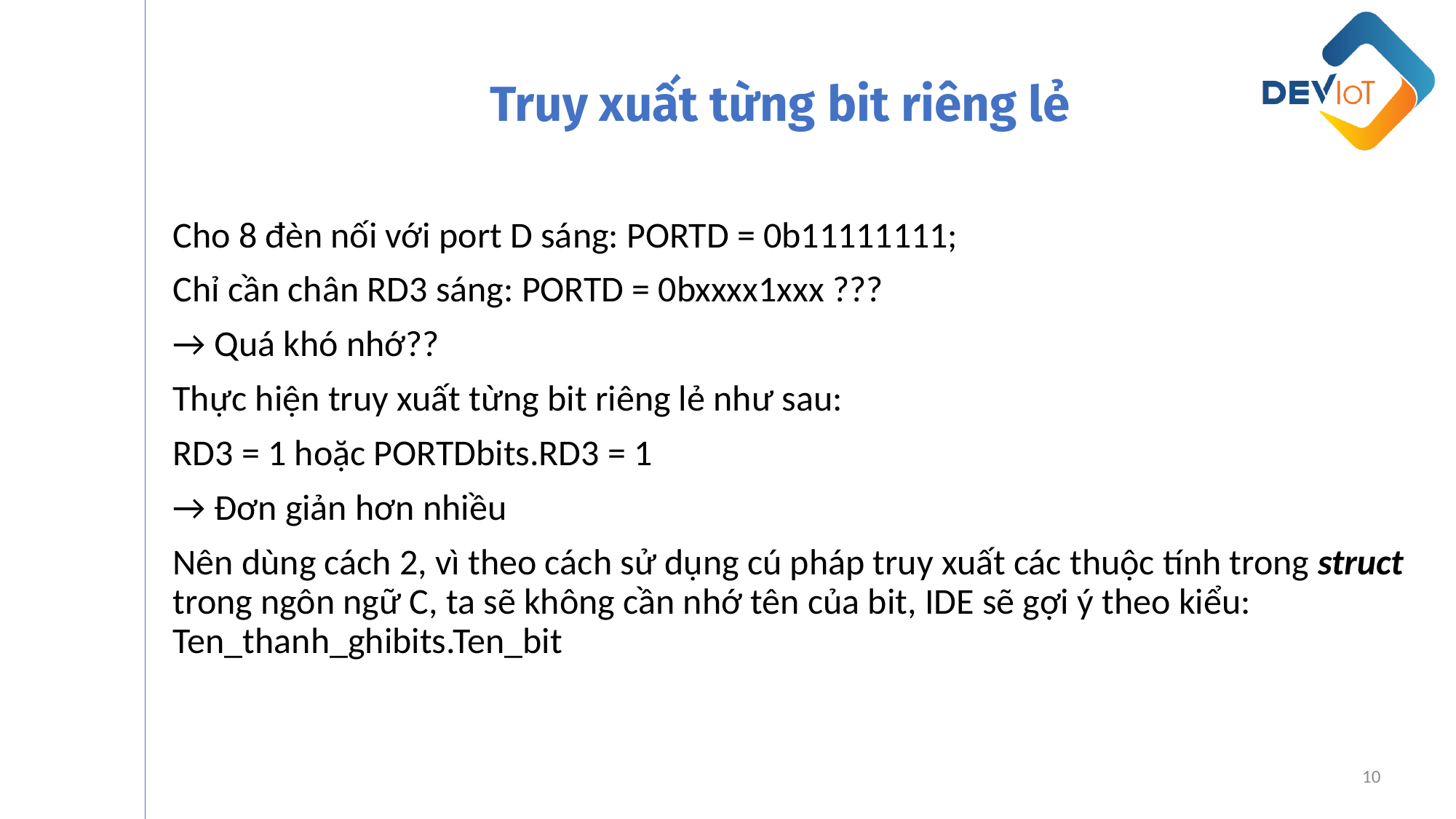

Truy xuất từng bit riêng lẻ
Cho 8 đèn nối với port D sáng: PORTD = 0b11111111;
Chỉ cần chân RD3 sáng: PORTD = 0bxxxx1xxx ???
→ Quá khó nhớ??
Thực hiện truy xuất từng bit riêng lẻ như sau:
RD3 = 1 hoặc PORTDbits.RD3 = 1
→ Đơn giản hơn nhiều
Nên dùng cách 2, vì theo cách sử dụng cú pháp truy xuất các thuộc tính trong struct trong ngôn ngữ C, ta sẽ không cần nhớ tên của bit, IDE sẽ gợi ý theo kiểu: Ten_thanh_ghibits.Ten_bit

10